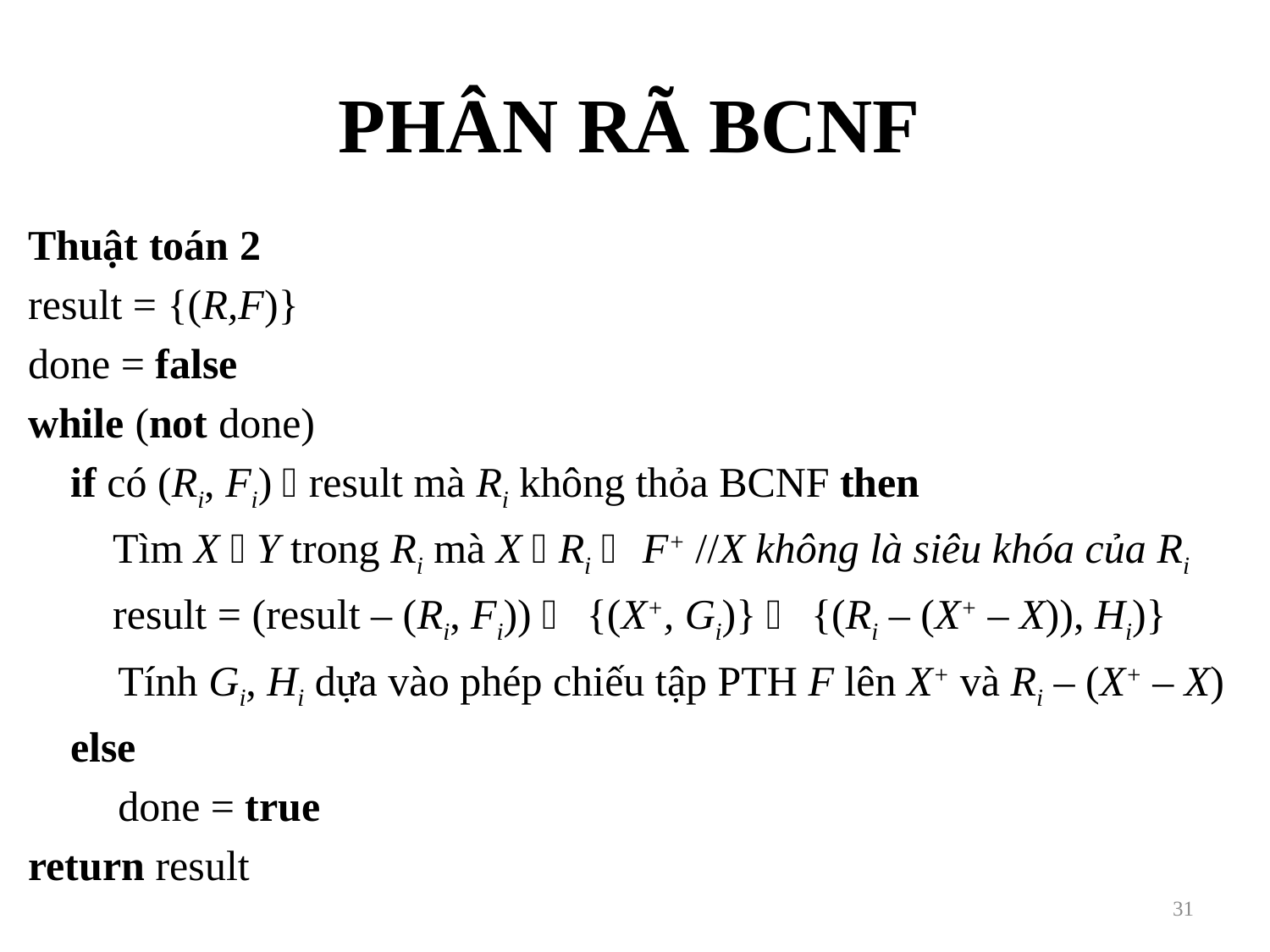

# PHÂN RÃ BCNF
Thuật toán 2
result = {(R,F)}
done = false
while (not done)
    if có (Ri, Fi) ∈ result mà Ri không thỏa BCNF then
        Tìm X → Y trong Ri mà X → Ri ∉ F+ //X không là siêu khóa của Ri
        result = (result – (Ri, Fi)) ∪ {(X+, Gi)} ∪ {(Ri – (X+ – X)), Hi)}
	    Tính Gi, Hi dựa vào phép chiếu tập PTH F lên X+ và Ri – (X+ – X)
    else
	    done = true
return result
31